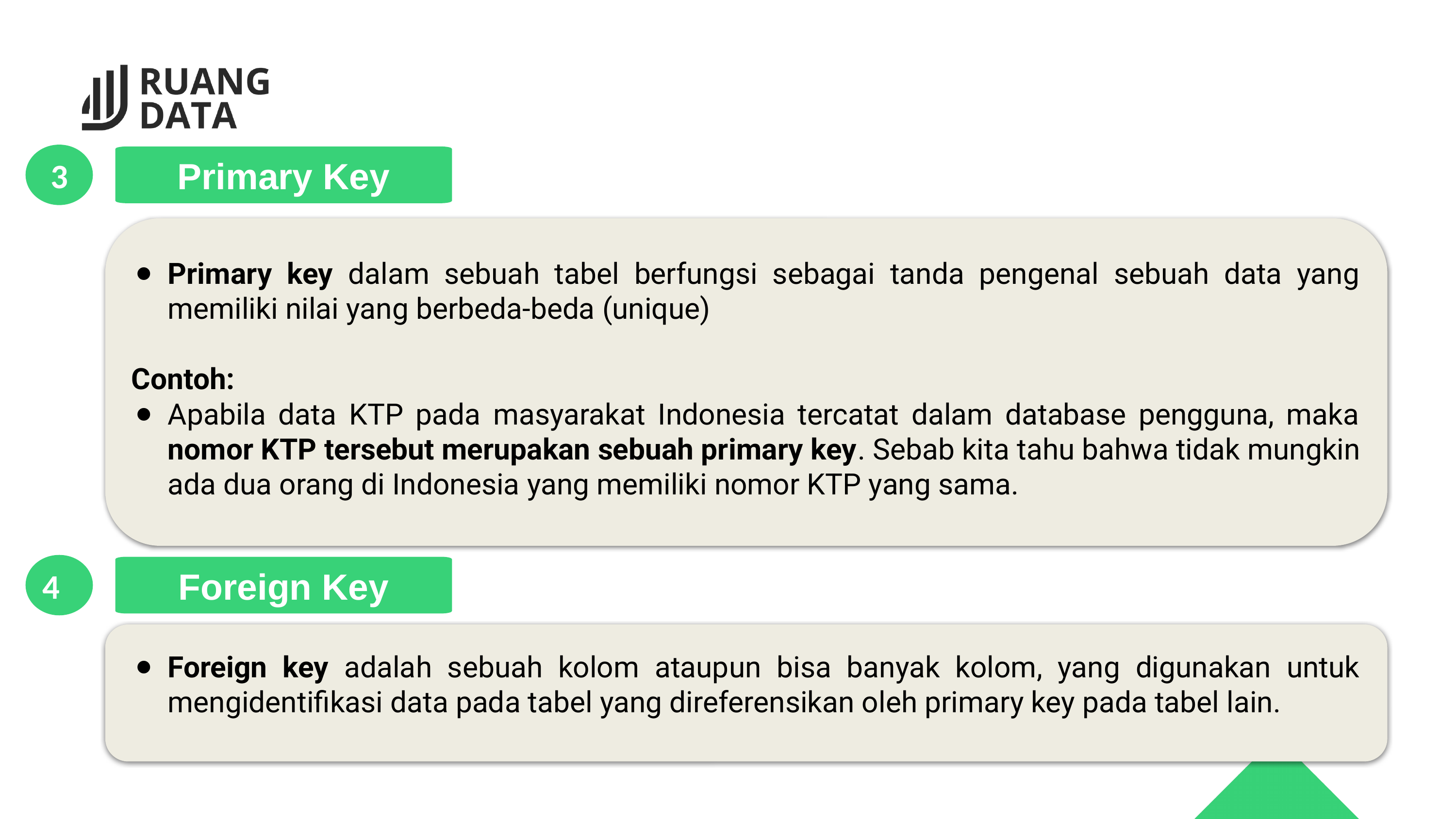

3
Primary Key

Primary key dalam sebuah tabel berfungsi sebagai tanda pengenal sebuah data yang memiliki nilai yang berbeda-beda (unique)

Contoh:
Apabila data KTP pada masyarakat Indonesia tercatat dalam database pengguna, maka nomor KTP tersebut merupakan sebuah primary key. Sebab kita tahu bahwa tidak mungkin ada dua orang di Indonesia yang memiliki nomor KTP yang sama.
4
Foreign Key

Foreign key adalah sebuah kolom ataupun bisa banyak kolom, yang digunakan untuk mengidentifikasi data pada tabel yang direferensikan oleh primary key pada tabel lain.